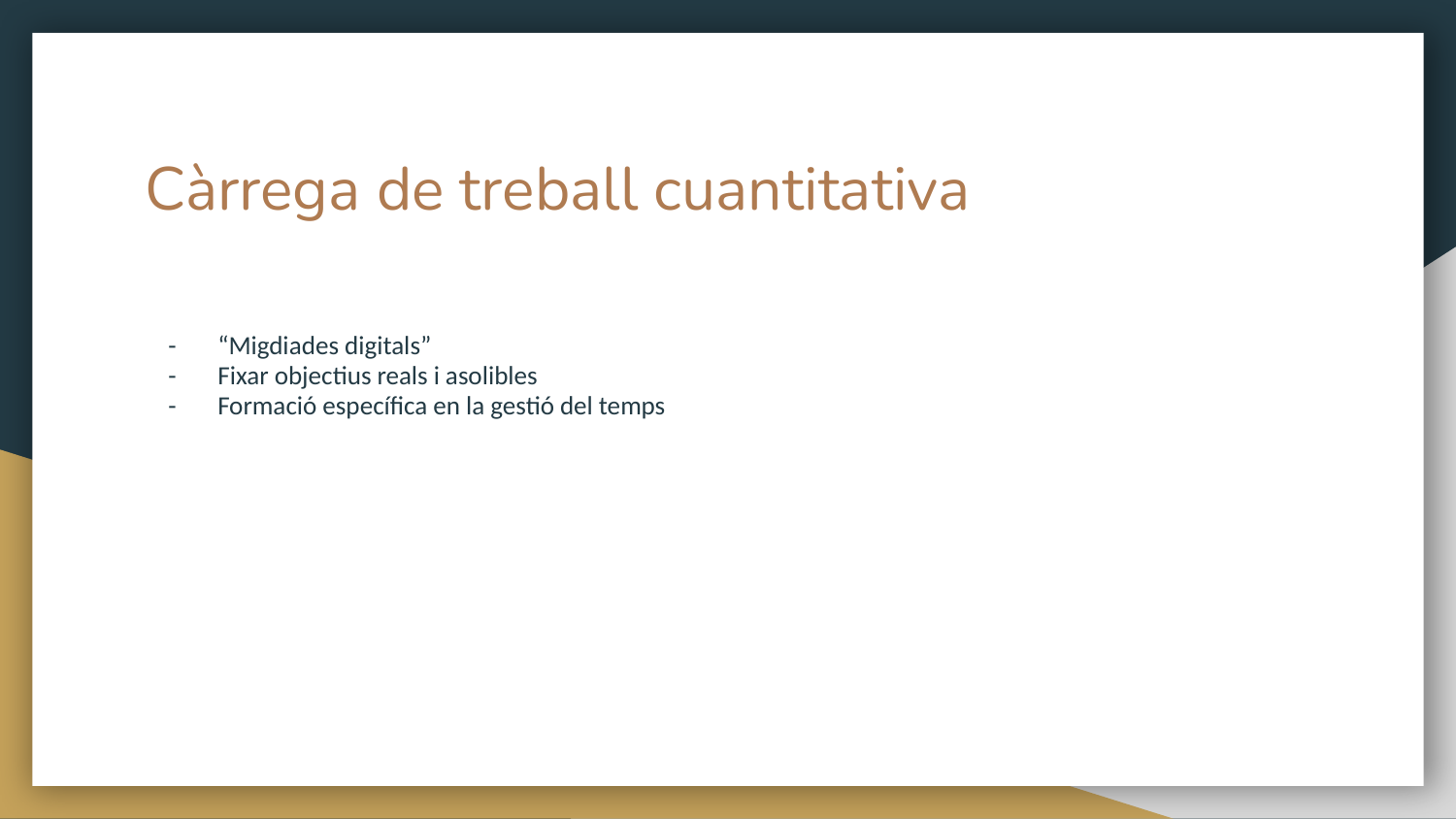

# Càrrega de treball cuantitativa
“Migdiades digitals”
Fixar objectius reals i asolibles
Formació específica en la gestió del temps